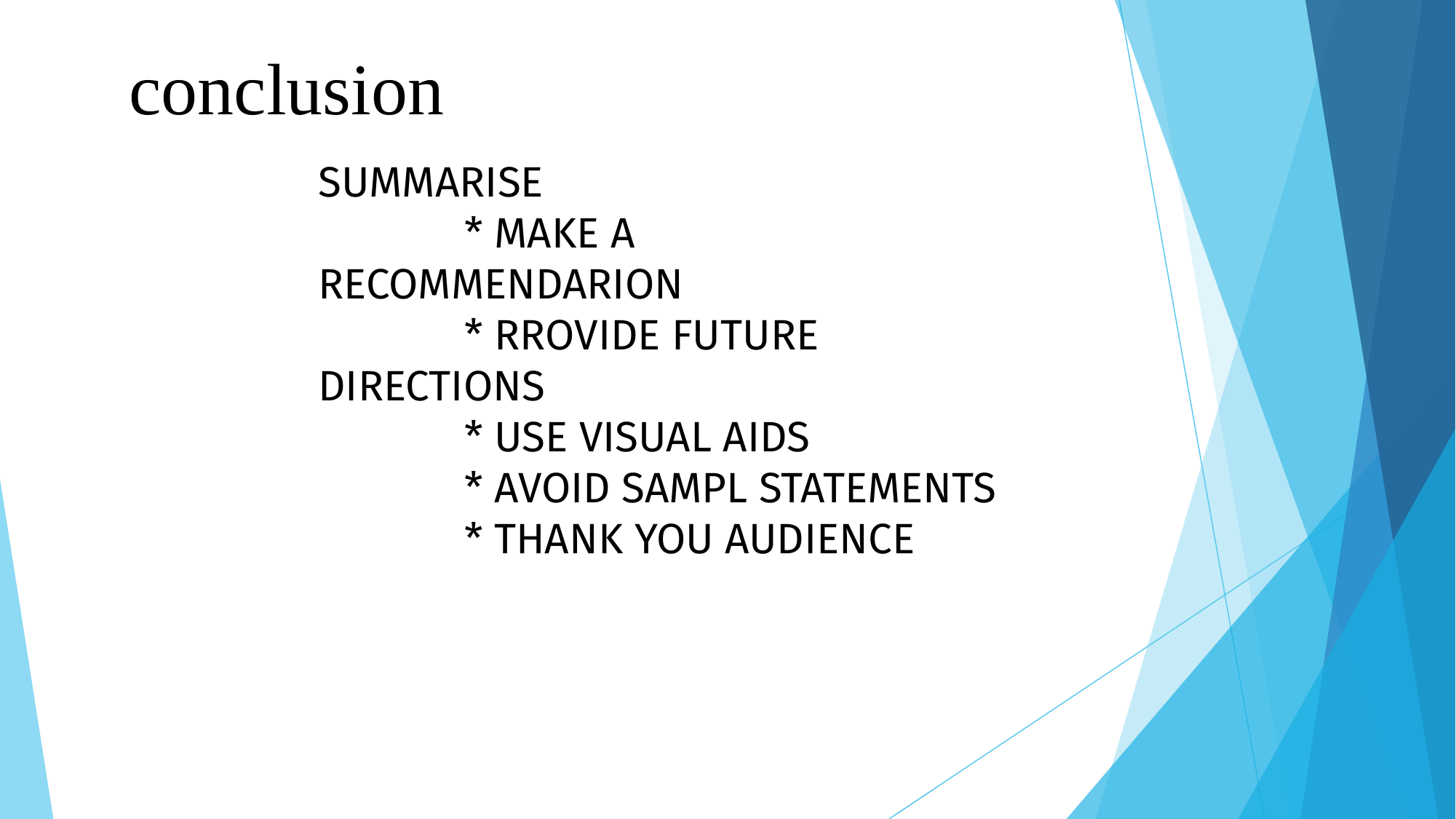

conclusion
# SUMMARISE * MAKE A RECOMMENDARION * RROVIDE FUTURE DIRECTIONS * USE VISUAL AIDS * AVOID SAMPL STATEMENTS * THANK YOU AUDIENCE